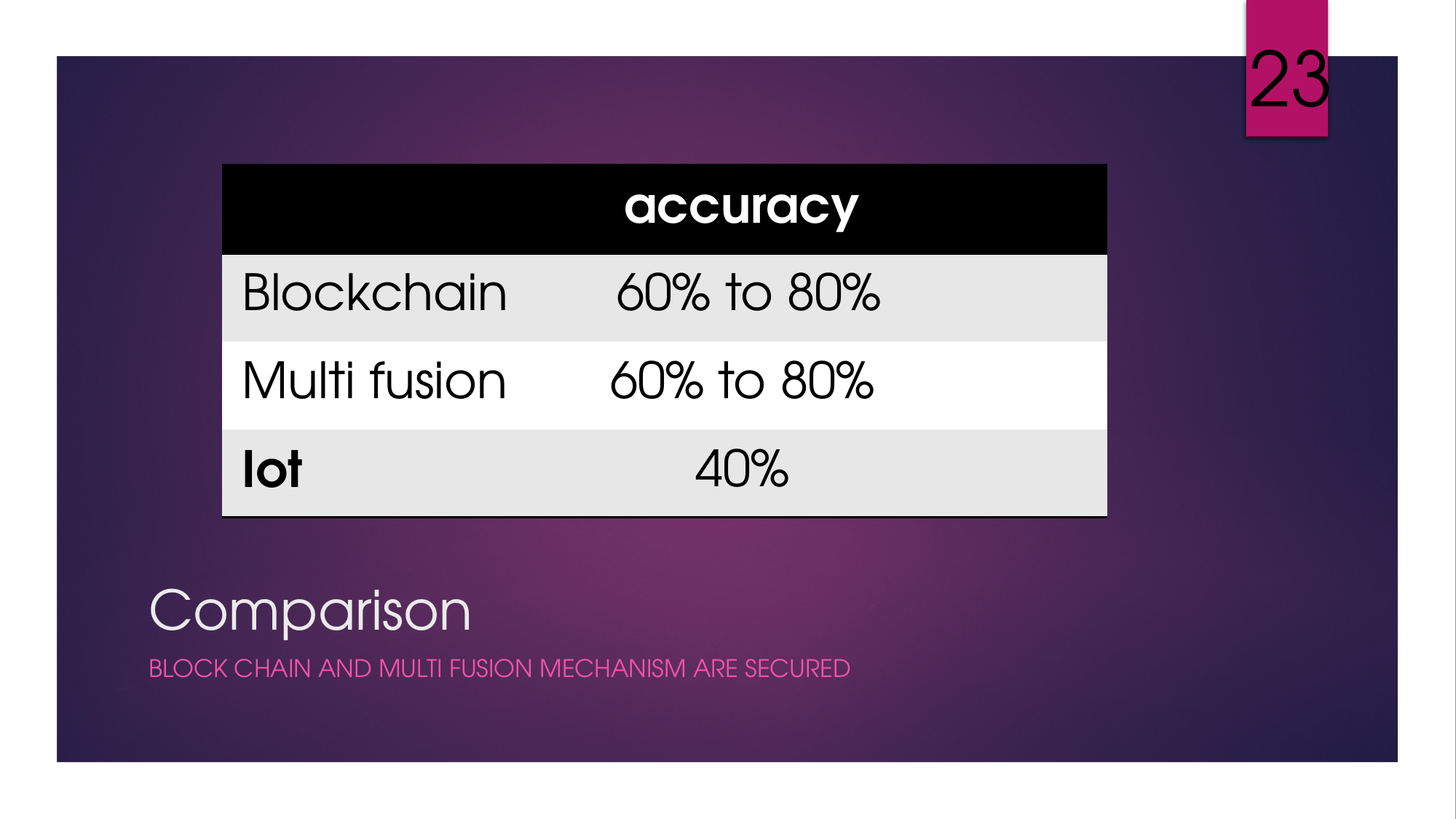

23
|  | accuracy |  |
| --- | --- | --- |
| Blockchain | 60% to 80% |  |
| Multi fusion | 60% to 80% |  |
| Iot | 40% |  |
# Comparison
Block chain and Multi Fusion Mechanism are secured